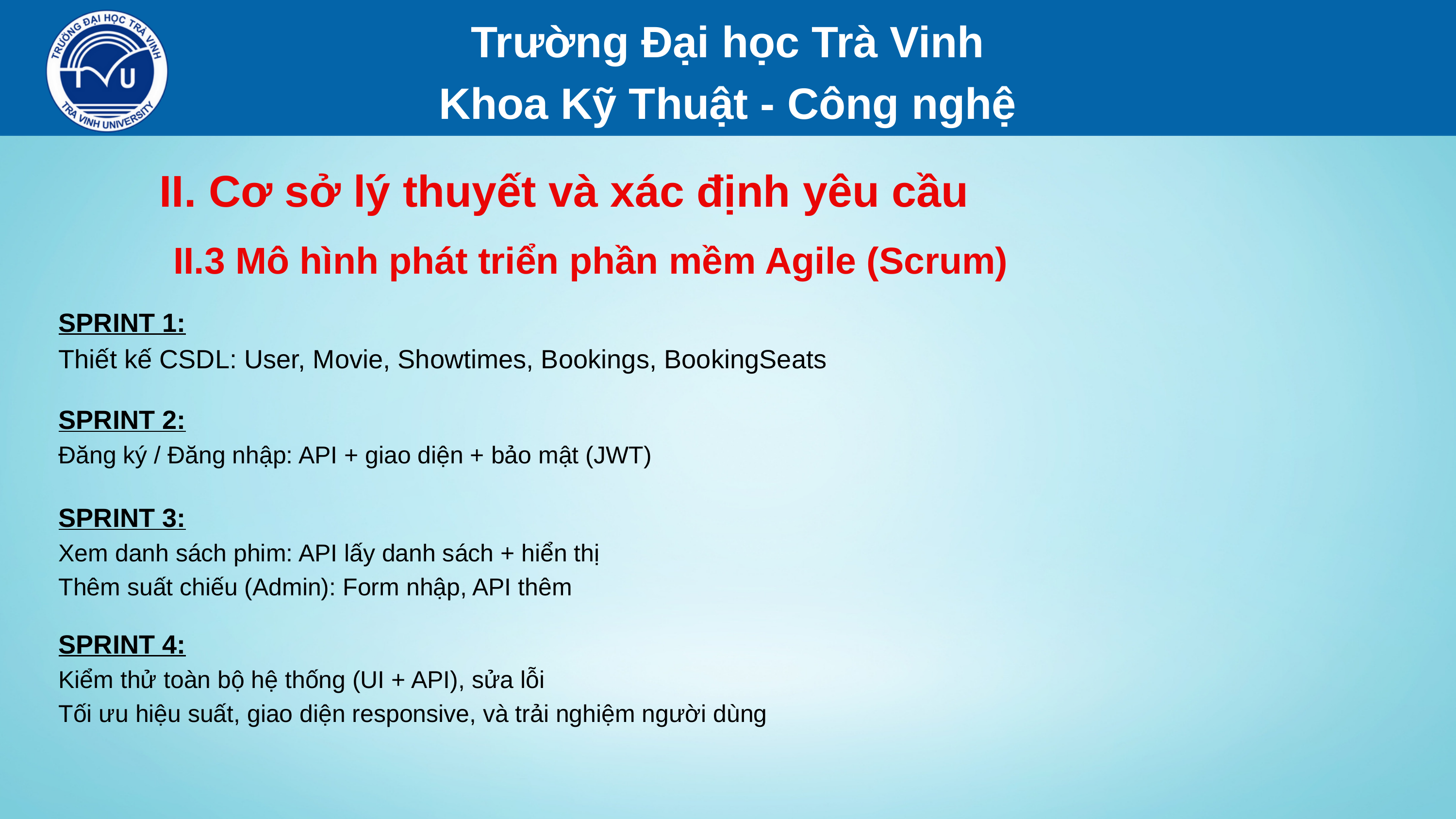

Trường Đại học Trà Vinh
Khoa Kỹ Thuật - Công nghệ
II. Cơ sở lý thuyết và xác định yêu cầu
II.3 Mô hình phát triển phần mềm Agile (Scrum)
SPRINT 1:
Thiết kế CSDL: User, Movie, Showtimes, Bookings, BookingSeats
SPRINT 2:
Đăng ký / Đăng nhập: API + giao diện + bảo mật (JWT)

SPRINT 3:
Xem danh sách phim: API lấy danh sách + hiển thị
Thêm suất chiếu (Admin): Form nhập, API thêm

SPRINT 4:
Kiểm thử toàn bộ hệ thống (UI + API), sửa lỗi
Tối ưu hiệu suất, giao diện responsive, và trải nghiệm người dùng